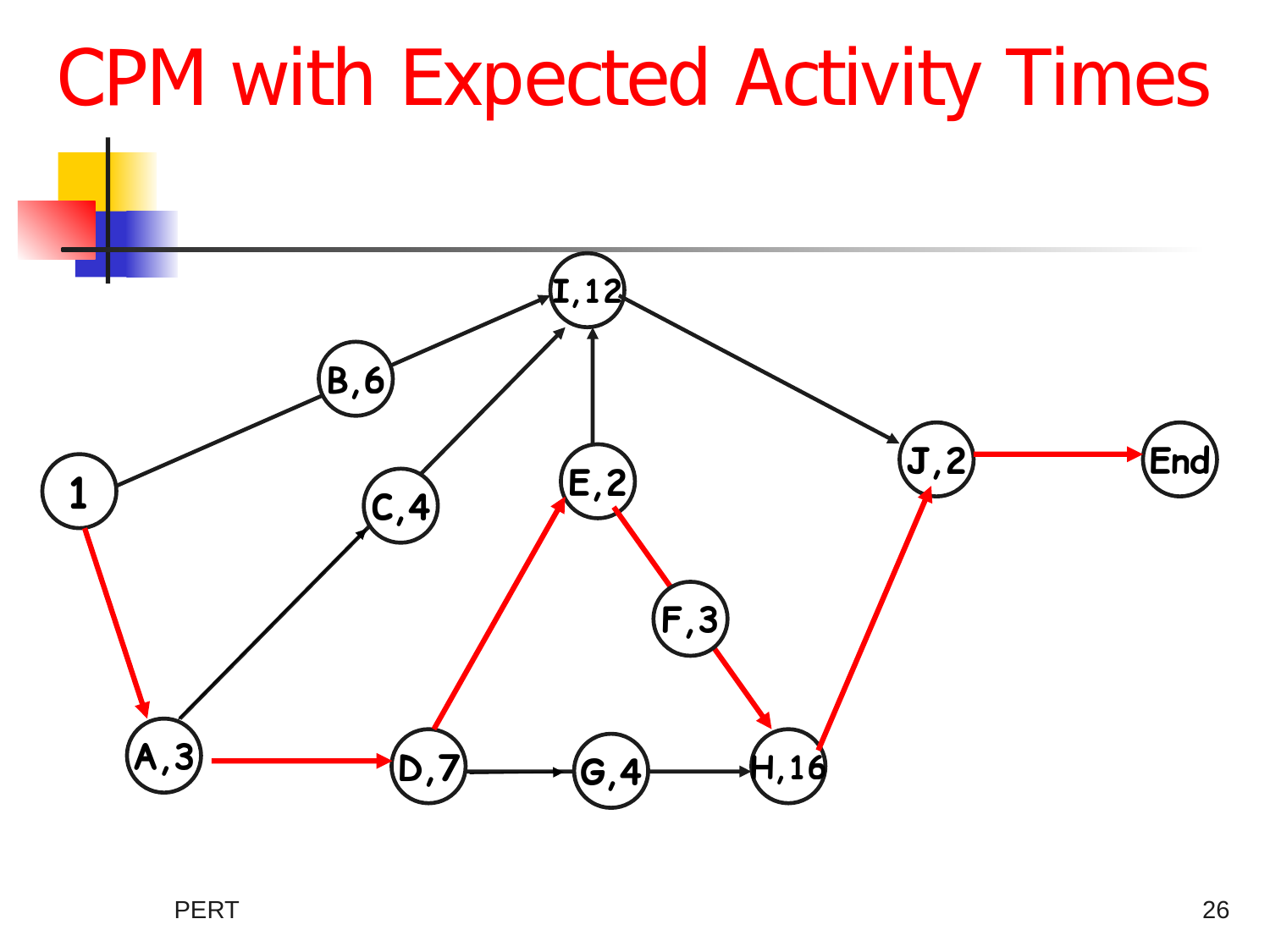

# CPM with Expected Activity Times
I,12

B,6
J,2
End
E,2
1

C,4

F,3
A,3
D,7
H,16
G,4

PERT
26